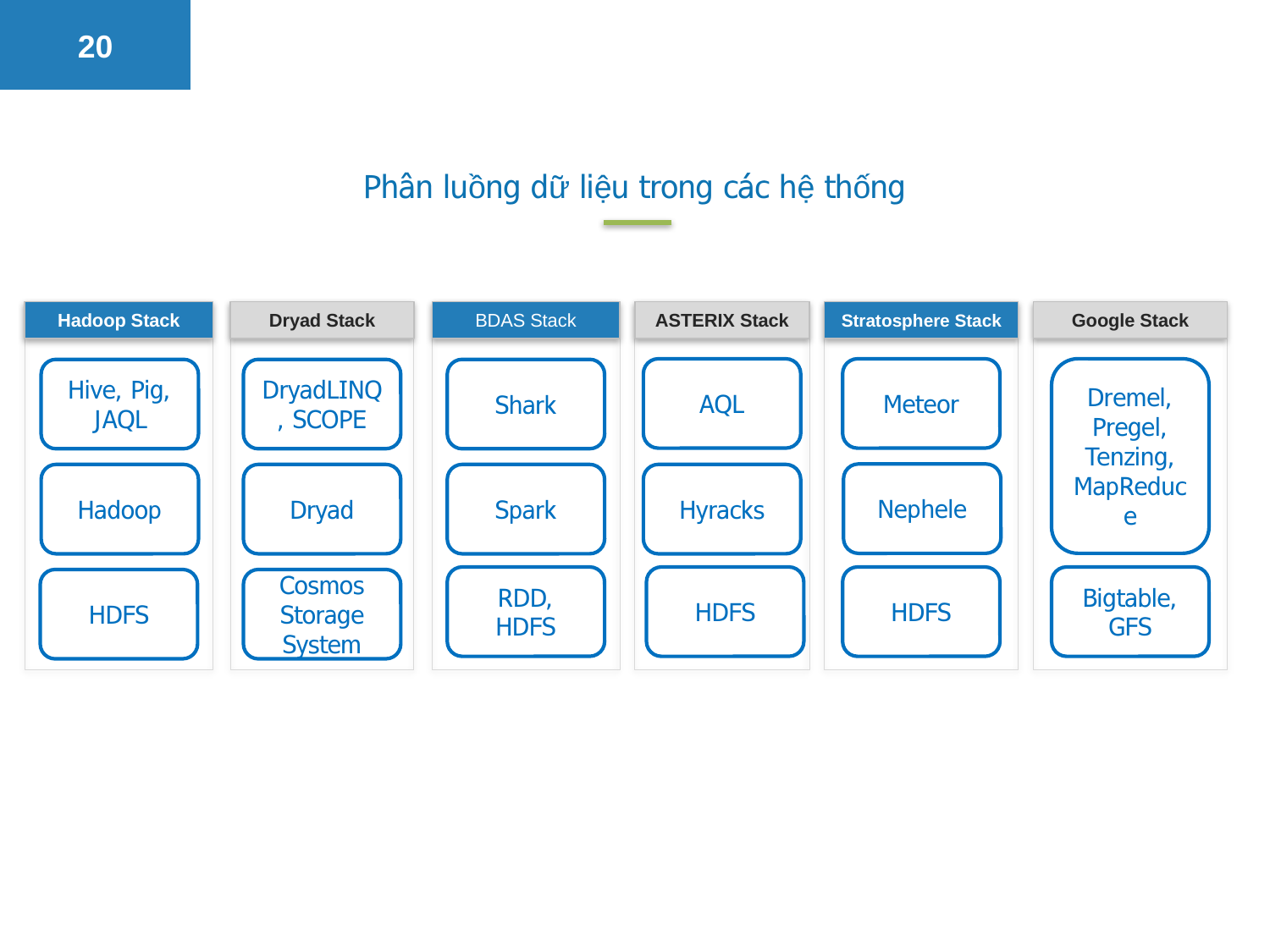

Phân luồng dữ liệu trong các hệ thống

Hadoop Stack

Dryad Stack

BDAS Stack

ASTERIX Stack

Stratosphere Stack

Google Stack
Dremel, Pregel, Tenzing, MapReduce
Meteor
AQL
DryadLINQ, SCOPE
Shark
Hive, Pig, JAQL
Nephele
Hyracks
Hadoop
Dryad
Spark
Bigtable, GFS
HDFS
HDFS
RDD, HDFS
HDFS
Cosmos Storage System